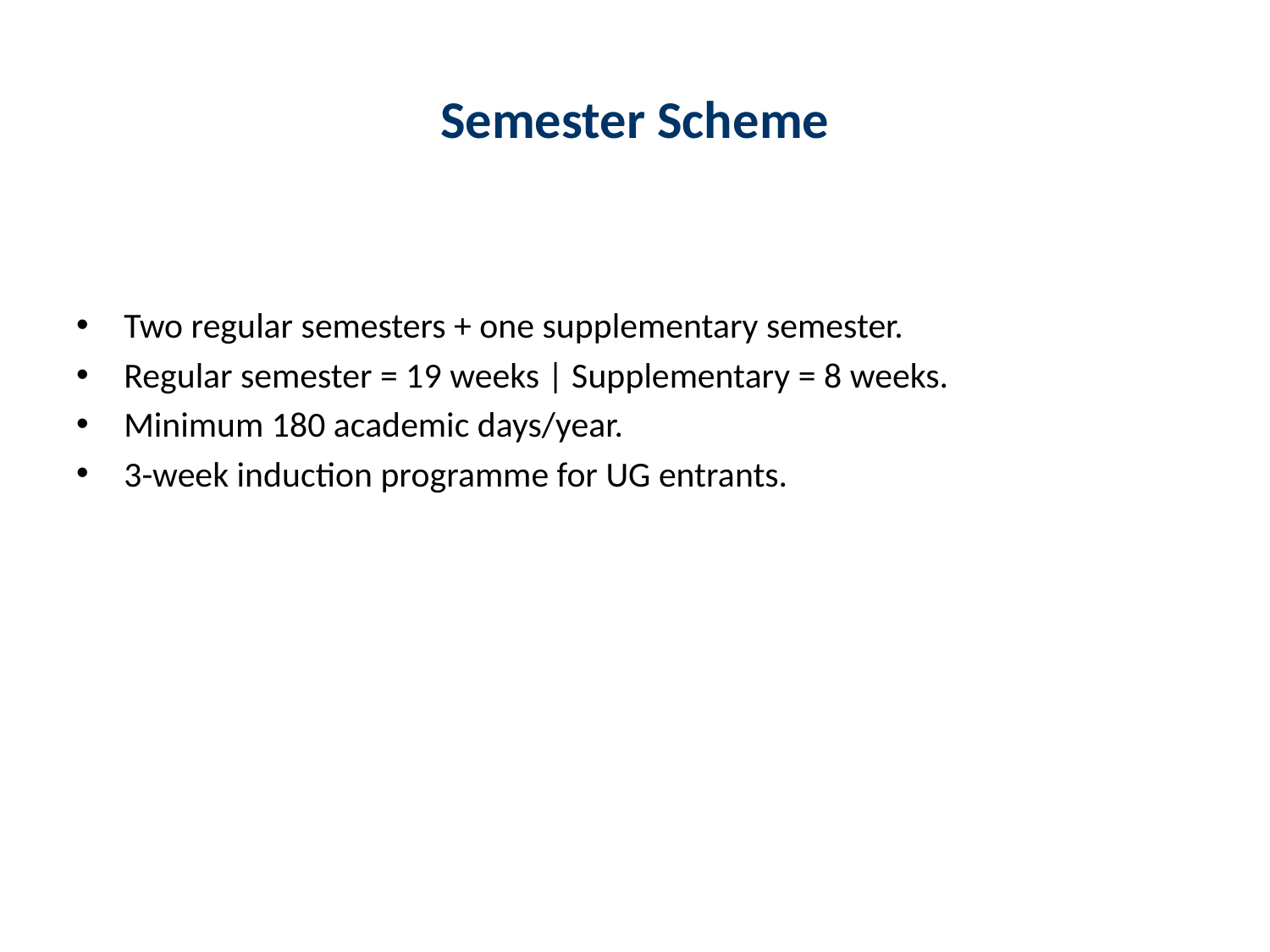

# Semester Scheme

Two regular semesters + one supplementary semester.
Regular semester = 19 weeks | Supplementary = 8 weeks.
Minimum 180 academic days/year.
3-week induction programme for UG entrants.